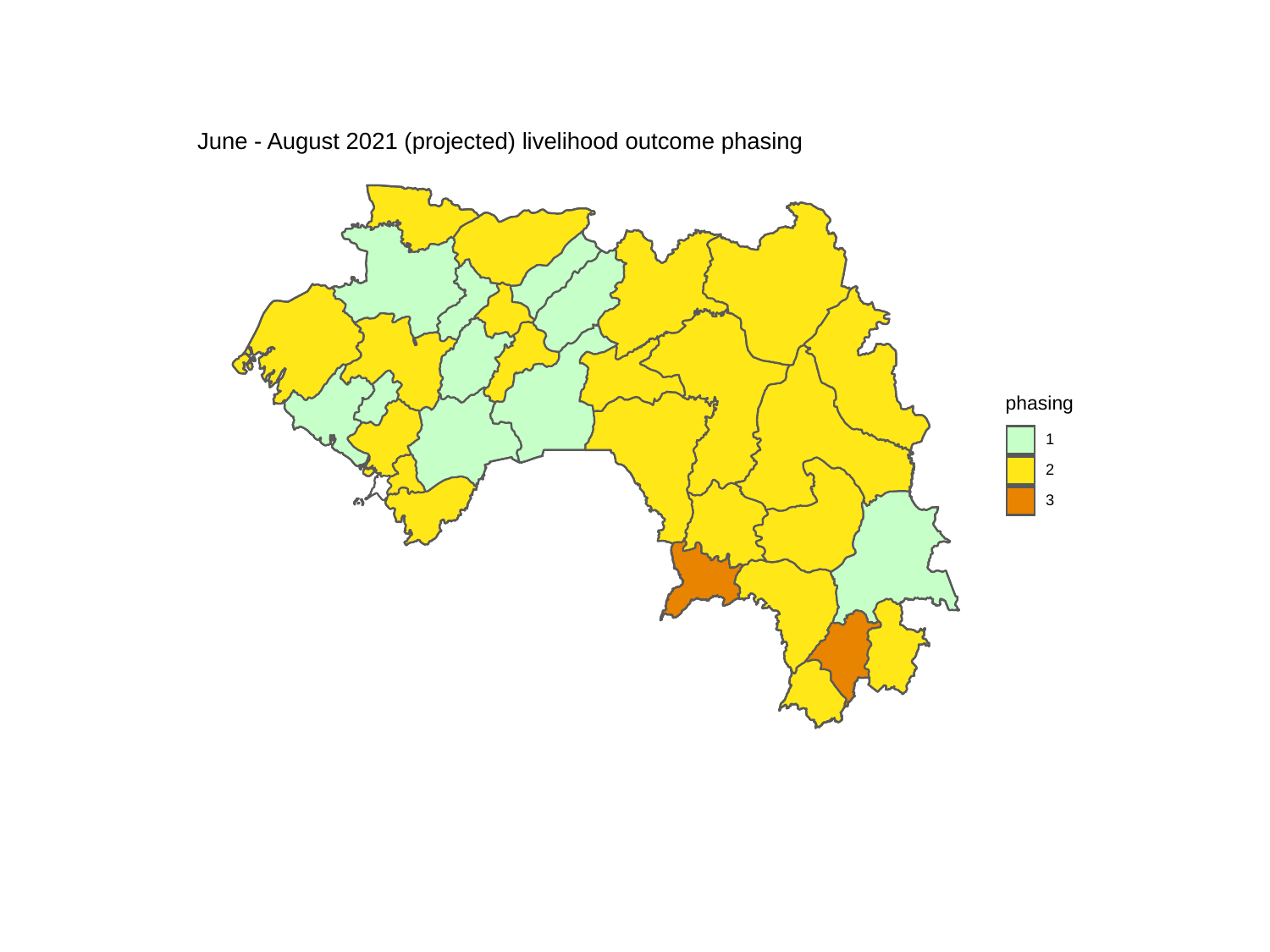

June - August 2021 (projected) livelihood outcome phasing

phasing

1

2

3